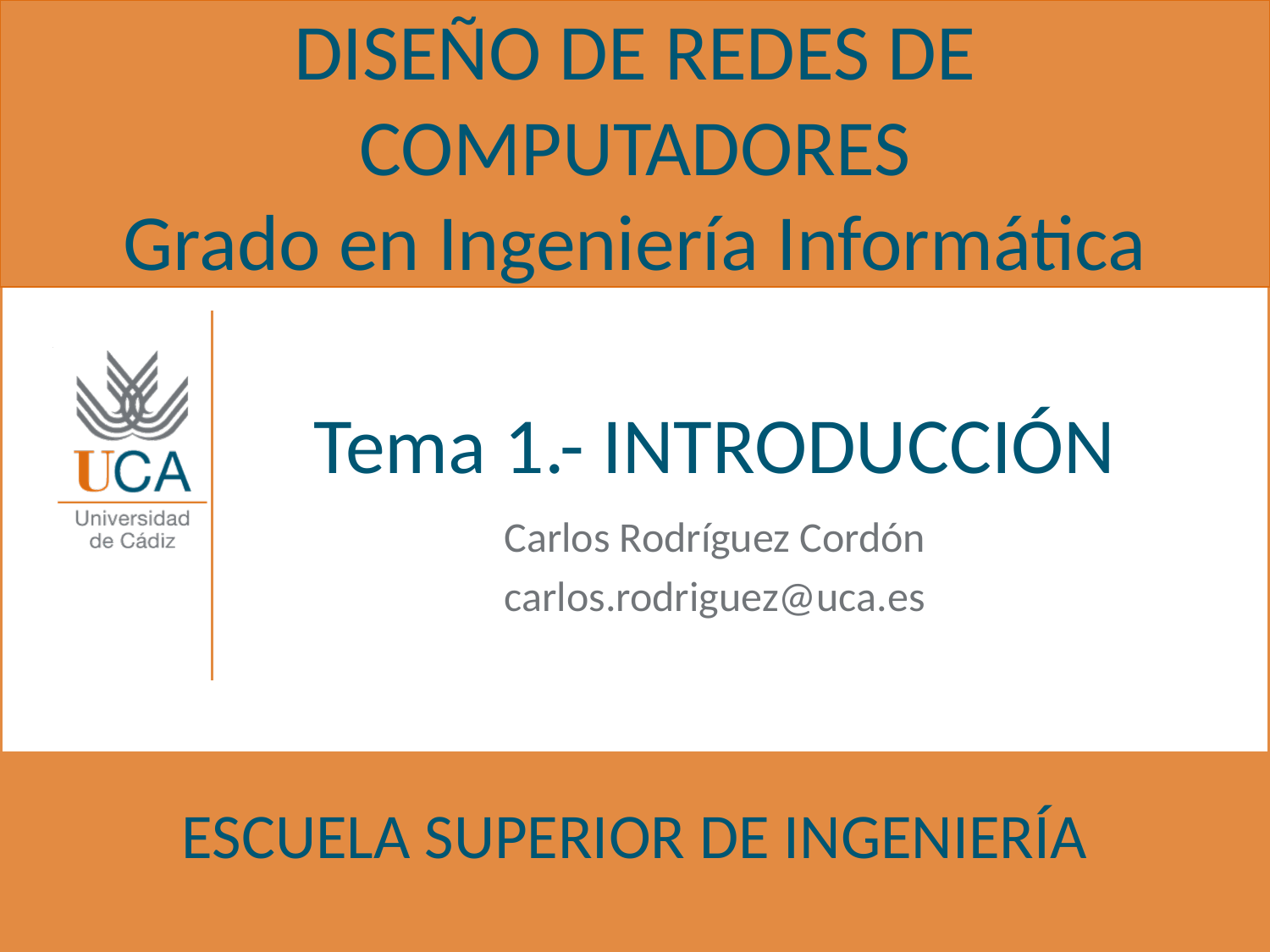

# Tema 1.- INTRODUCCIÓN
Carlos Rodríguez Cordón
carlos.rodriguez@uca.es